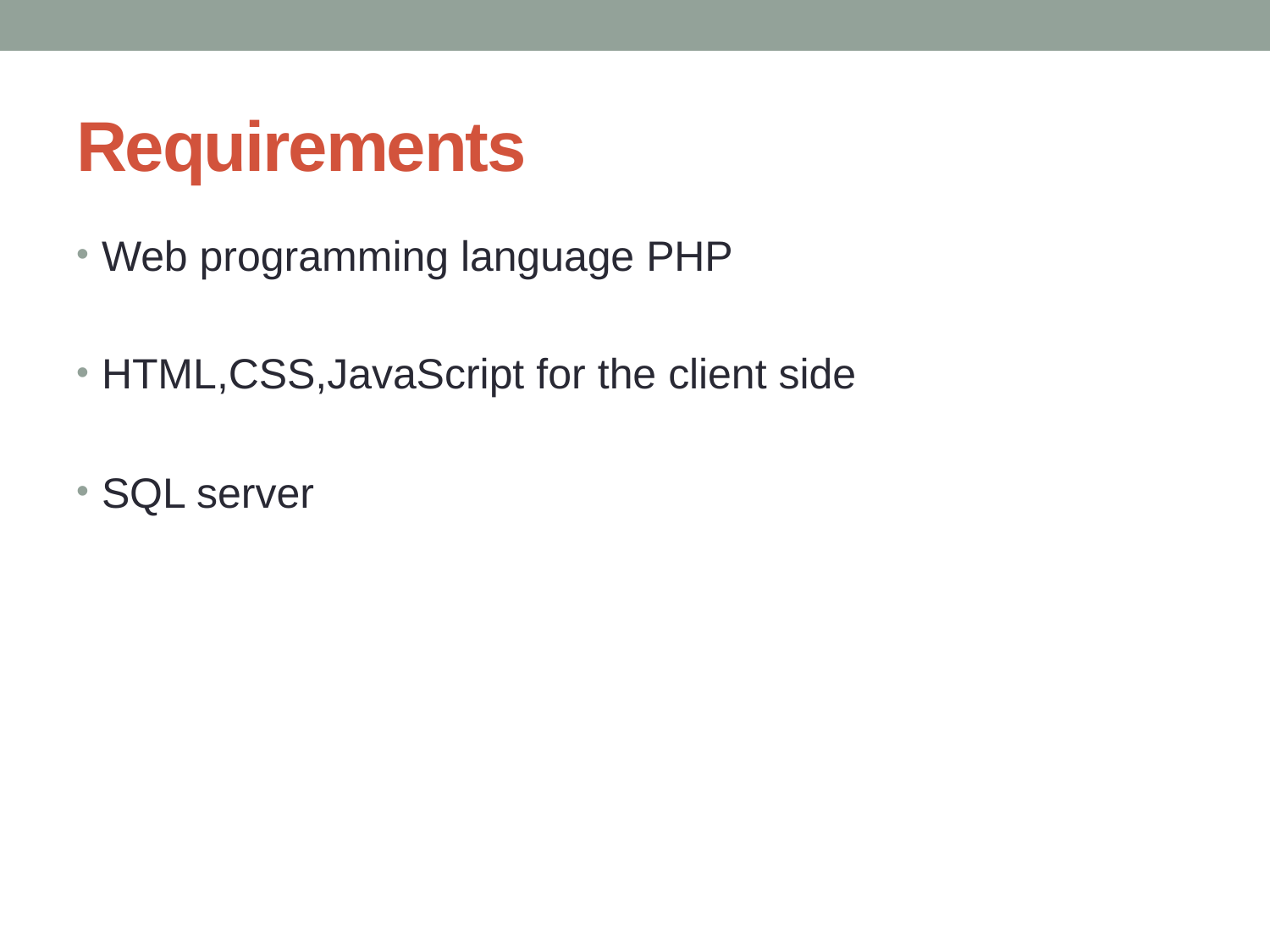

# Requirements
Web programming language PHP

HTML,CSS,JavaScript for the client side

SQL server